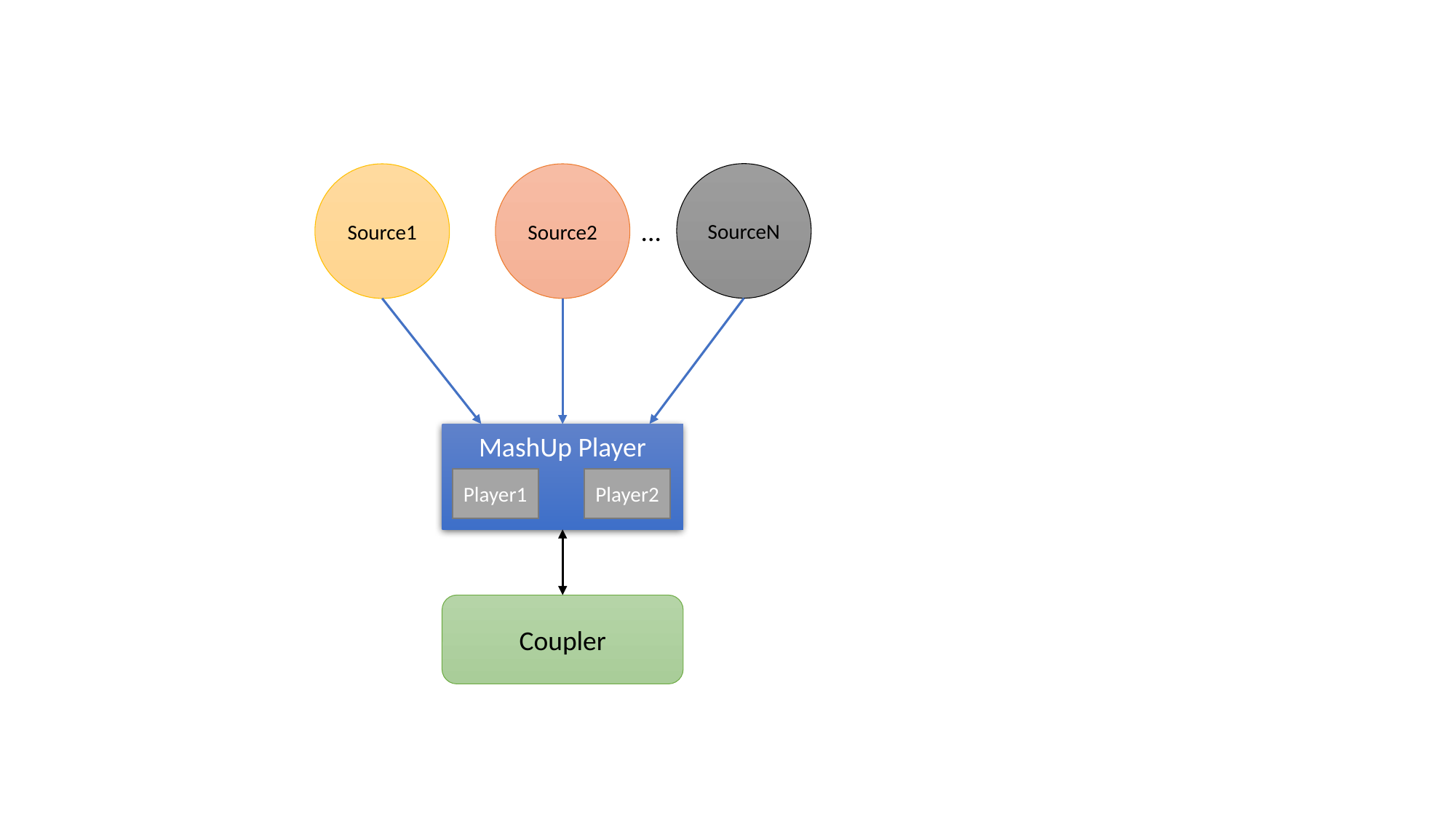

SourceN
Source1
Source2
...
MashUp Player
Player1
Player2
Coupler